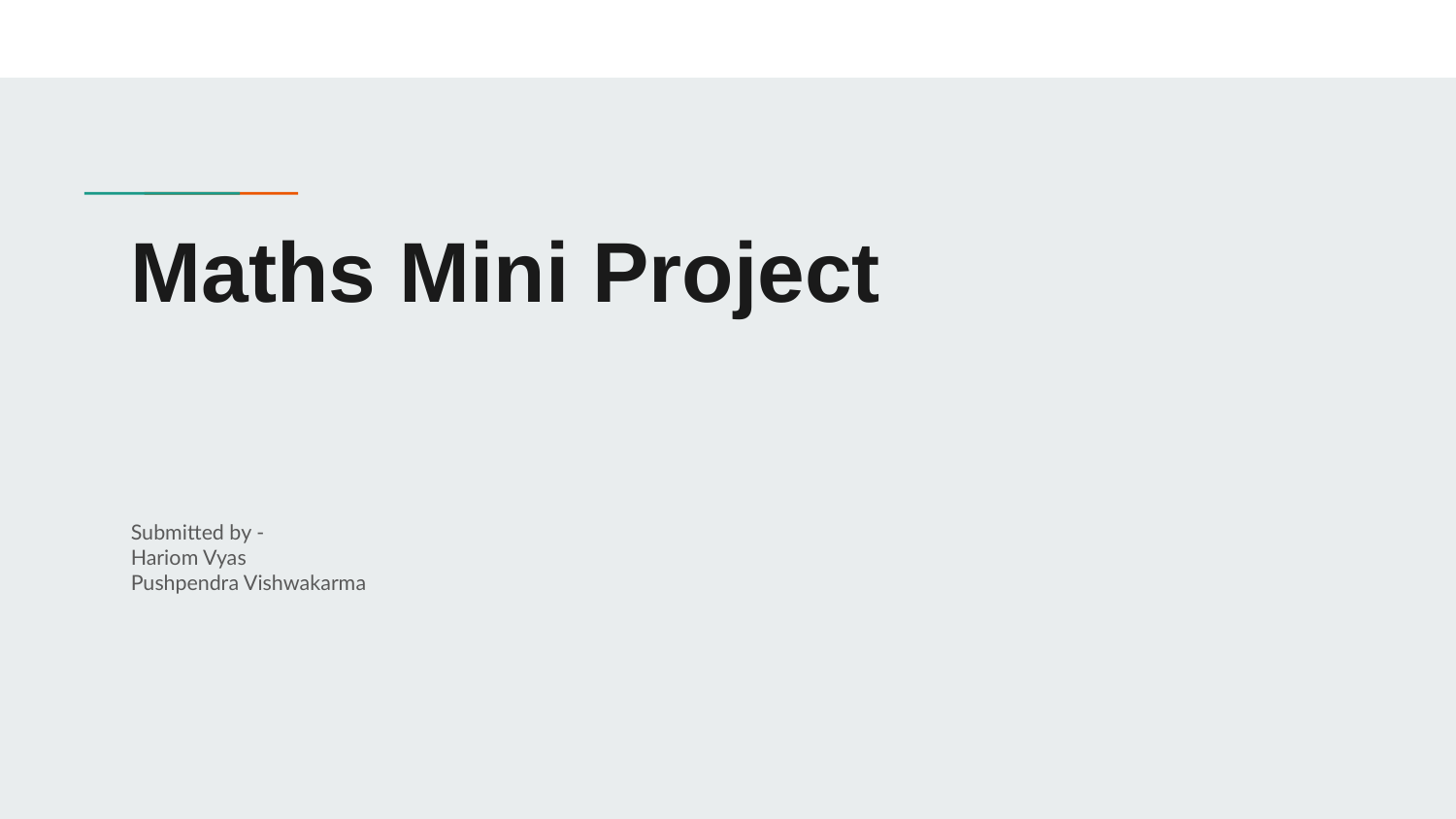

# Maths Mini Project
Submitted by -
Hariom Vyas
Pushpendra Vishwakarma